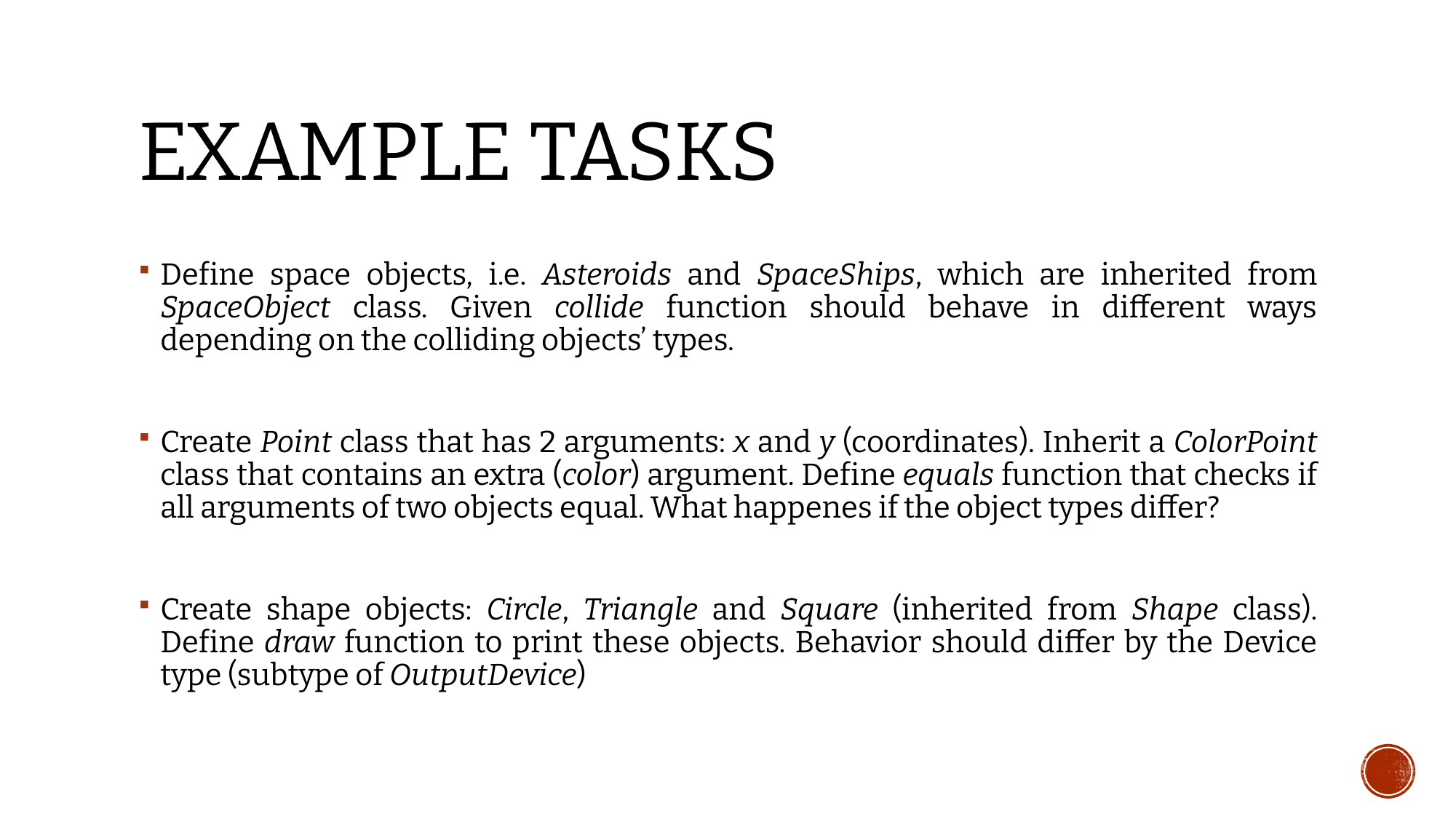

# Example tasks
Define space objects, i.e. Asteroids and SpaceShips, which are inherited from SpaceObject class. Given collide function should behave in different ways depending on the colliding objects’ types.

Create Point class that has 2 arguments: x and y (coordinates). Inherit a ColorPoint class that contains an extra (color) argument. Define equals function that checks if all arguments of two objects equal. What happenes if the object types differ?

Create shape objects: Circle, Triangle and Square (inherited from Shape class). Define draw function to print these objects. Behavior should differ by the Device type (subtype of OutputDevice)